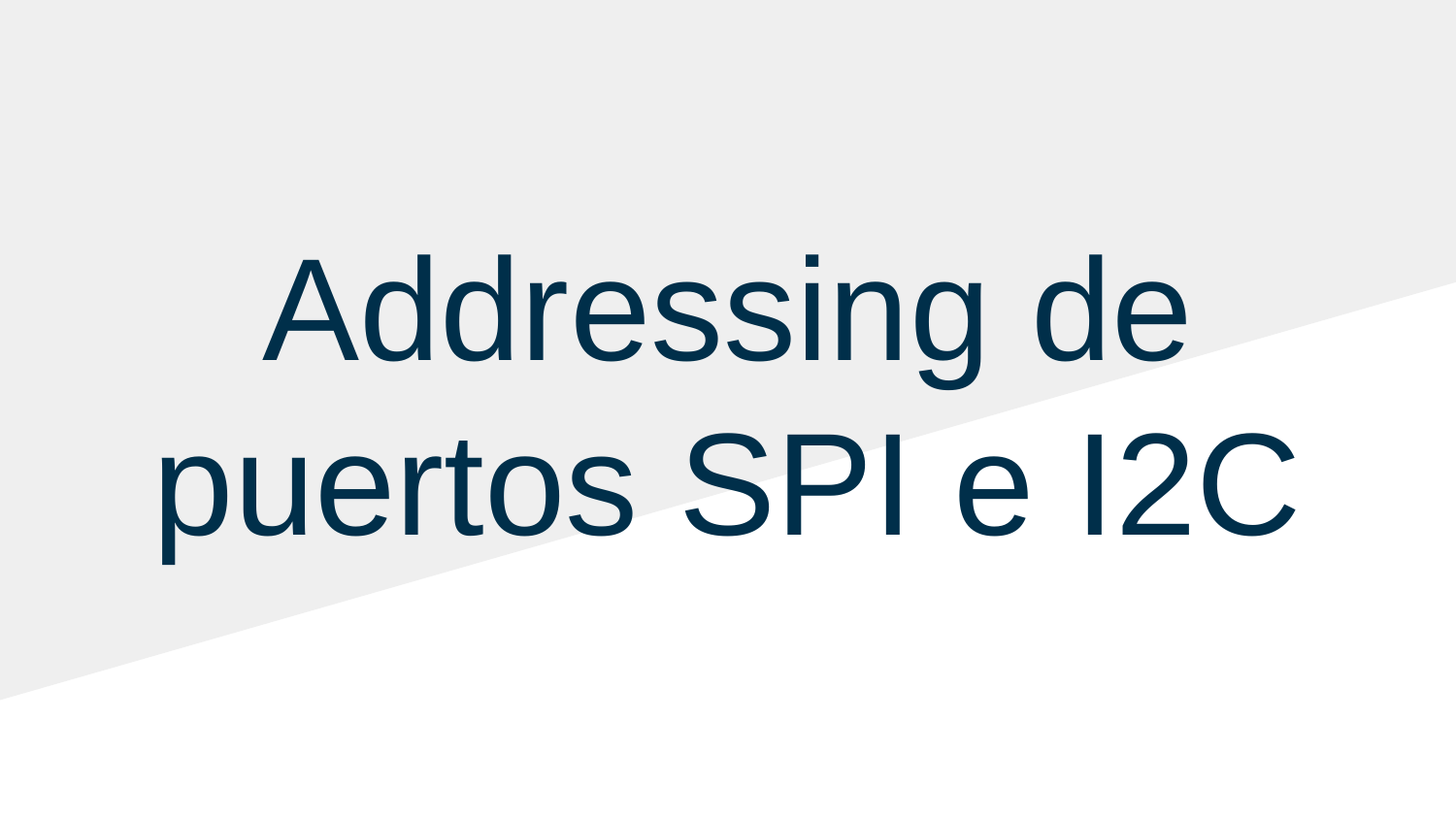

# Addressing de puertos SPI e I2C